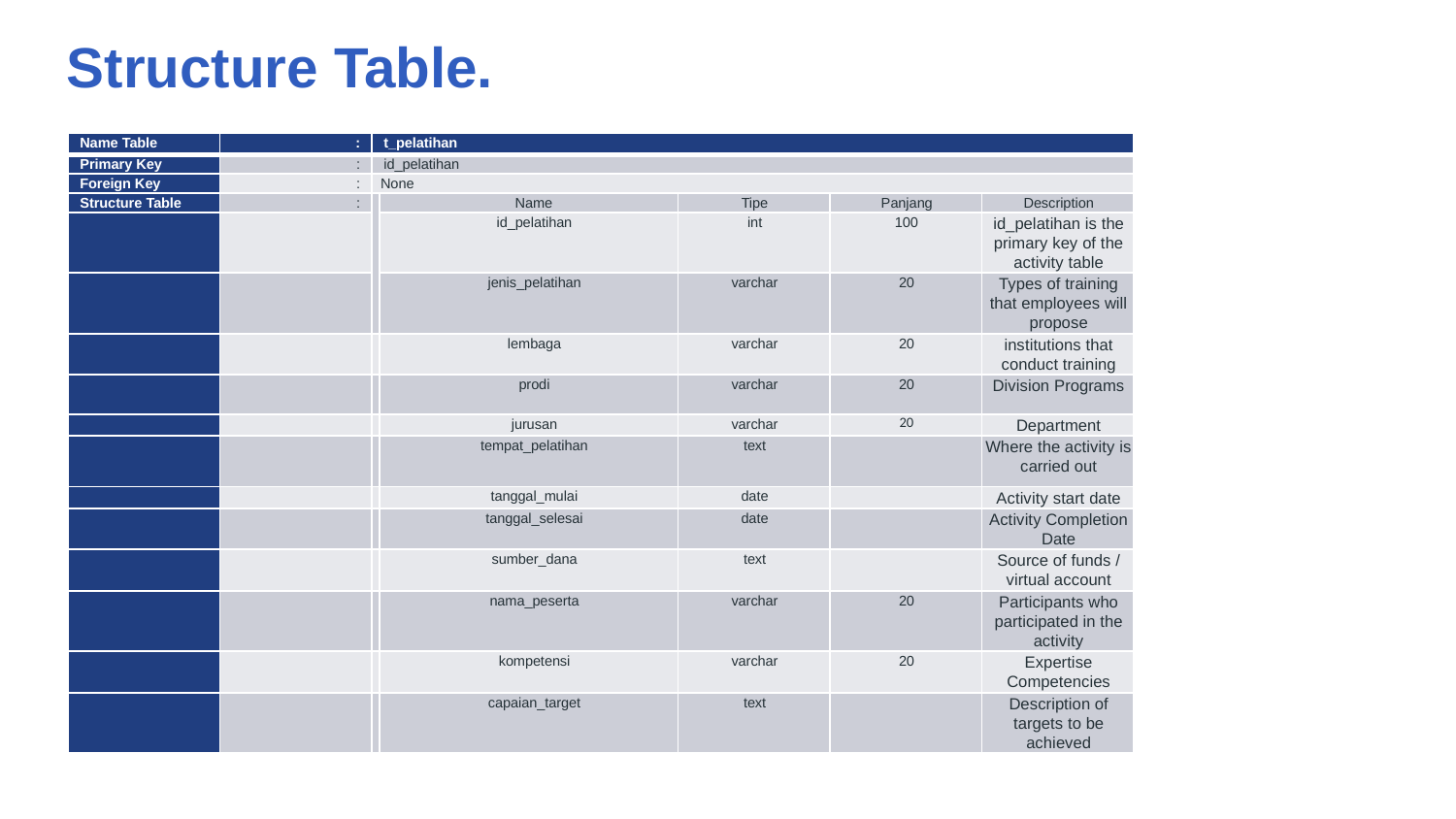

# Structure Table.
| Name Table | : | t\_pelatihan |  |  |  |  |
| --- | --- | --- | --- | --- | --- | --- |
| Primary Key | : | id\_pelatihan |  |  |  |  |
| Foreign Key | : | None |  |  |  |  |
| Structure Table | : |  | Name | Tipe | Panjang | Description |
|  |  |  | id\_pelatihan | int | 100 | id\_pelatihan is the primary key of the activity table |
|  |  |  | jenis\_pelatihan | varchar | 20 | Types of training that employees will propose |
|  |  |  | lembaga | varchar | 20 | institutions that conduct training |
|  |  |  | prodi | varchar | 20 | Division Programs |
|  |  |  | jurusan | varchar | 20 | Department |
|  |  |  | tempat\_pelatihan | text |  | Where the activity is carried out |
|  |  |  | tanggal\_mulai | date |  | Activity start date |
|  |  |  | tanggal\_selesai | date |  | Activity Completion Date |
|  |  |  | sumber\_dana | text |  | Source of funds / virtual account |
|  |  |  | nama\_peserta | varchar | 20 | Participants who participated in the activity |
|  |  |  | kompetensi | varchar | 20 | Expertise Competencies |
|  |  |  | capaian\_target | text |  | Description of targets to be achieved |